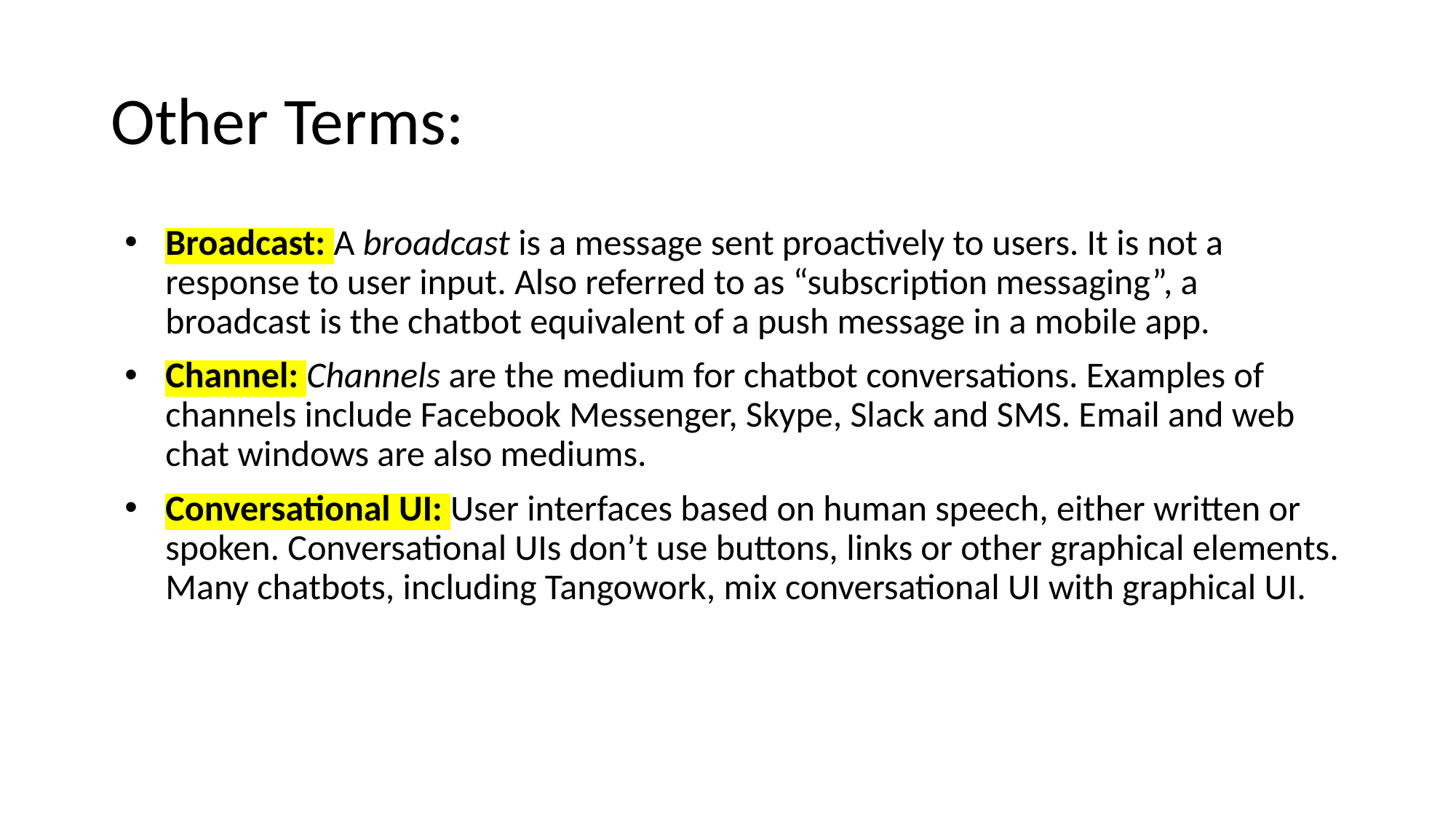

# Other Terms:
Broadcast: A broadcast is a message sent proactively to users. It is not a response to user input. Also referred to as “subscription messaging”, a broadcast is the chatbot equivalent of a push message in a mobile app.
Channel: Channels are the medium for chatbot conversations. Examples of channels include Facebook Messenger, Skype, Slack and SMS. Email and web chat windows are also mediums.
Conversational UI: User interfaces based on human speech, either written or spoken. Conversational UIs don’t use buttons, links or other graphical elements. Many chatbots, including Tangowork, mix conversational UI with graphical UI.